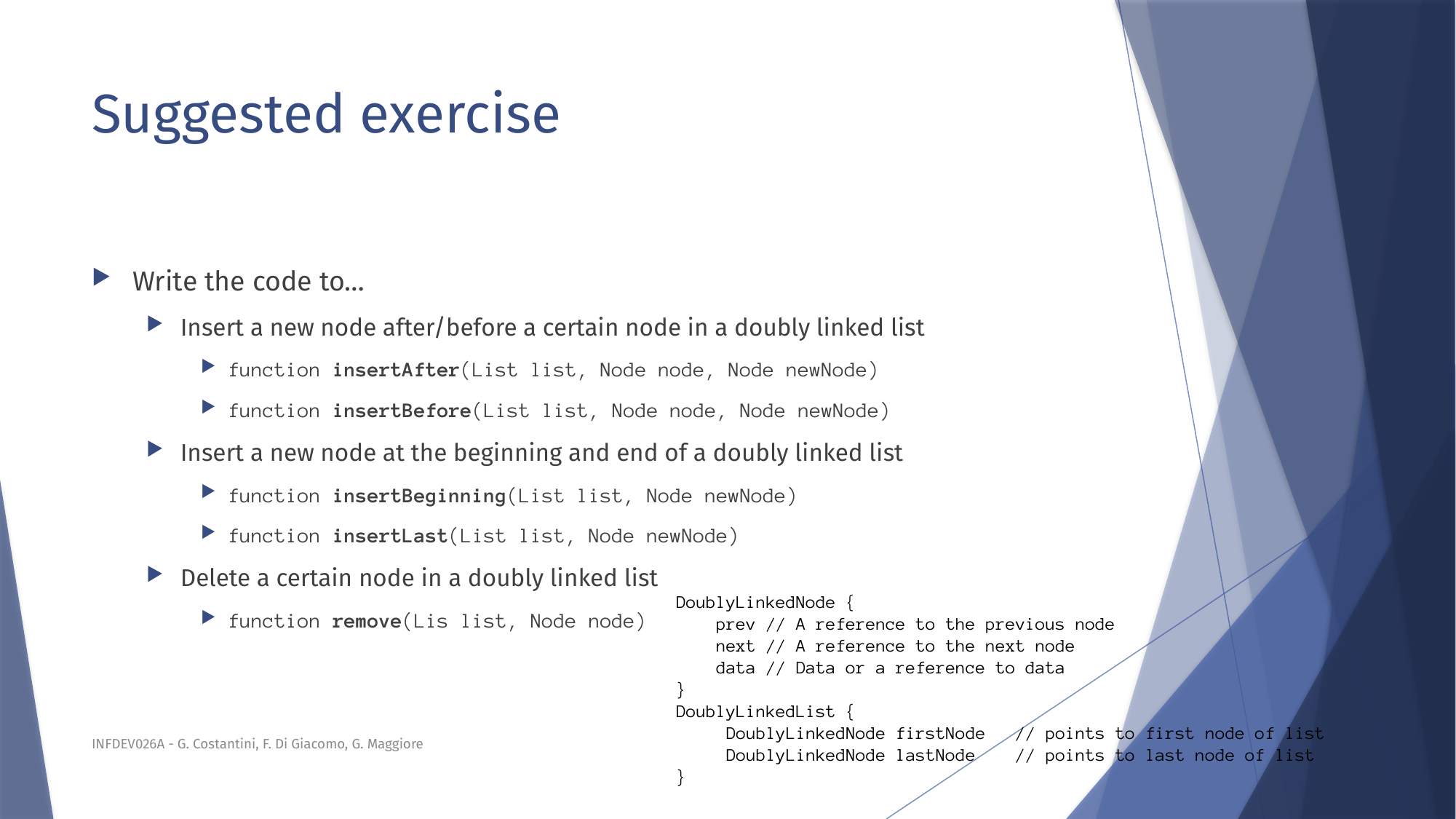

# Suggested exercise
Write the code to…
Insert a new node after/before a certain node in a doubly linked list
function insertAfter(List list, Node node, Node newNode)
function insertBefore(List list, Node node, Node newNode)
Insert a new node at the beginning and end of a doubly linked list
function insertBeginning(List list, Node newNode)
function insertLast(List list, Node newNode)
Delete a certain node in a doubly linked list
function remove(Lis list, Node node)
DoublyLinkedNode {
    prev // A reference to the previous node
    next // A reference to the next node
    data // Data or a reference to data
}
DoublyLinkedList {
     DoublyLinkedNode firstNode   // points to first node of list
     DoublyLinkedNode lastNode    // points to last node of list
}
INFDEV026A - G. Costantini, F. Di Giacomo, G. Maggiore